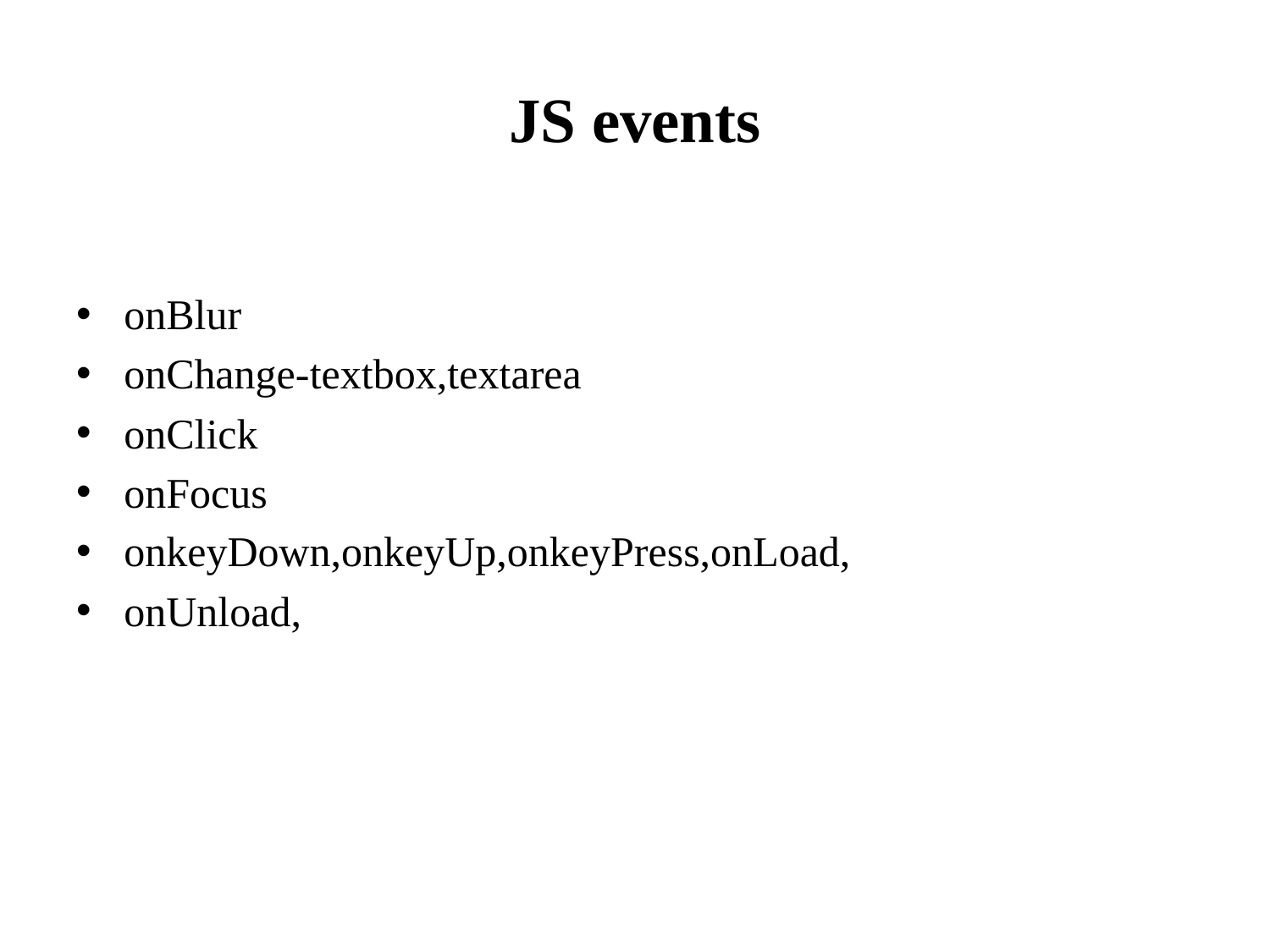

# JS events

onBlur
onChange-textbox,textarea
onClick
onFocus
onkeyDown,onkeyUp,onkeyPress,onLoad,
onUnload,